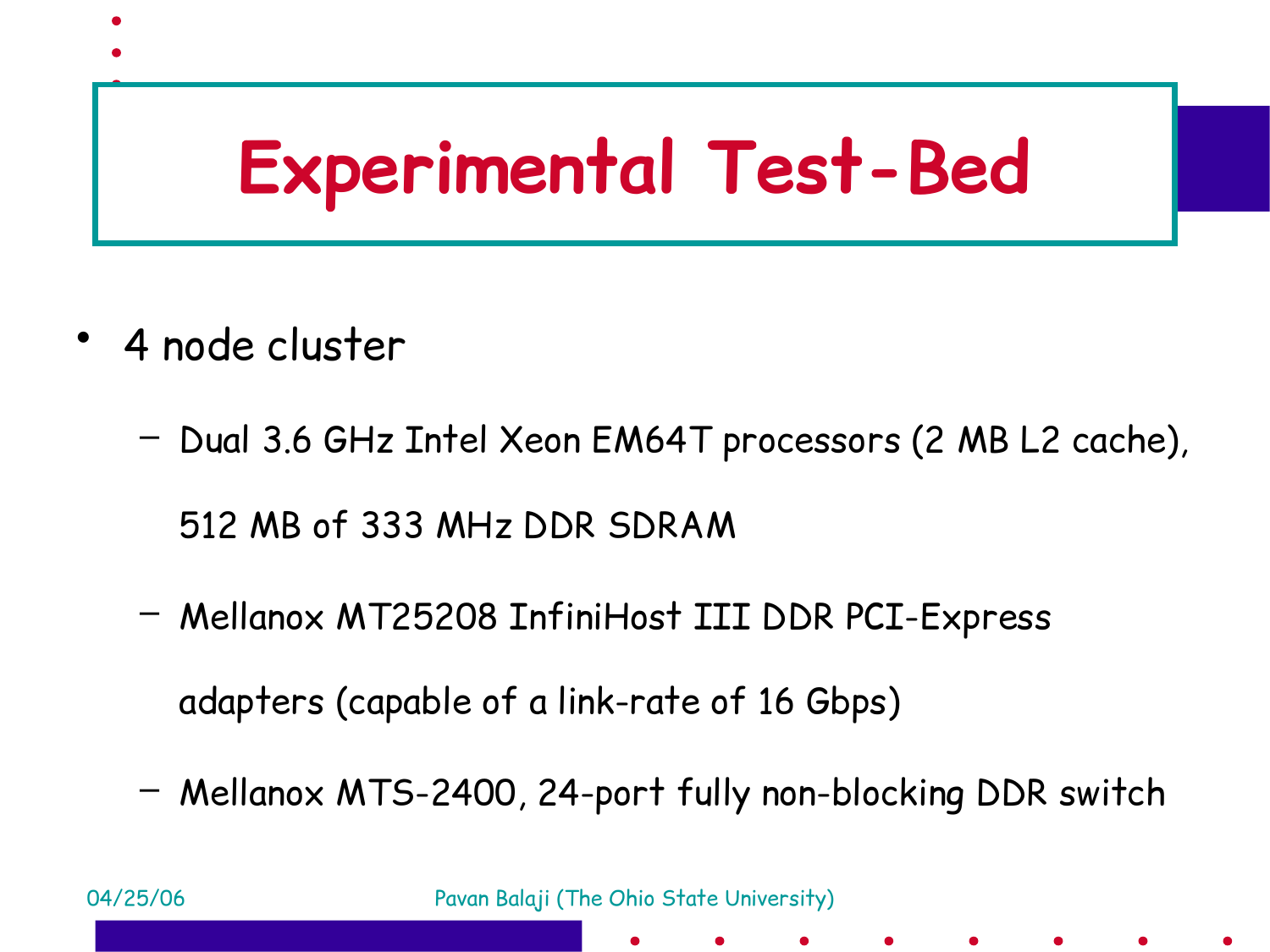

# Experimental Test-Bed
4 node cluster
Dual 3.6 GHz Intel Xeon EM64T processors (2 MB L2 cache), 512 MB of 333 MHz DDR SDRAM
Mellanox MT25208 InfiniHost III DDR PCI-Express adapters (capable of a link-rate of 16 Gbps)
Mellanox MTS-2400, 24-port fully non-blocking DDR switch
04/25/06
Pavan Balaji (The Ohio State University)